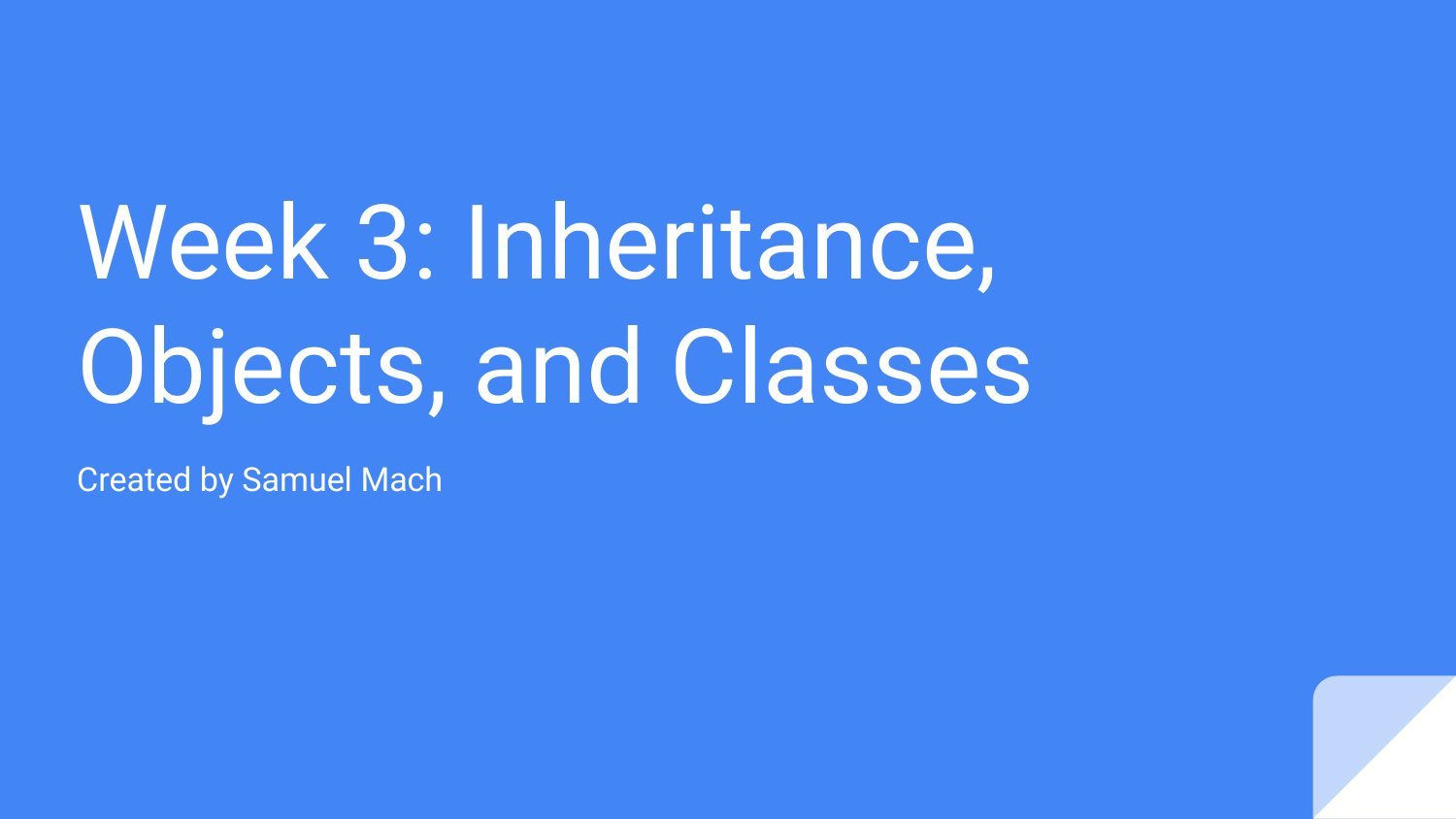

# Week 3: Inheritance, Objects, and Classes
Created by Samuel Mach